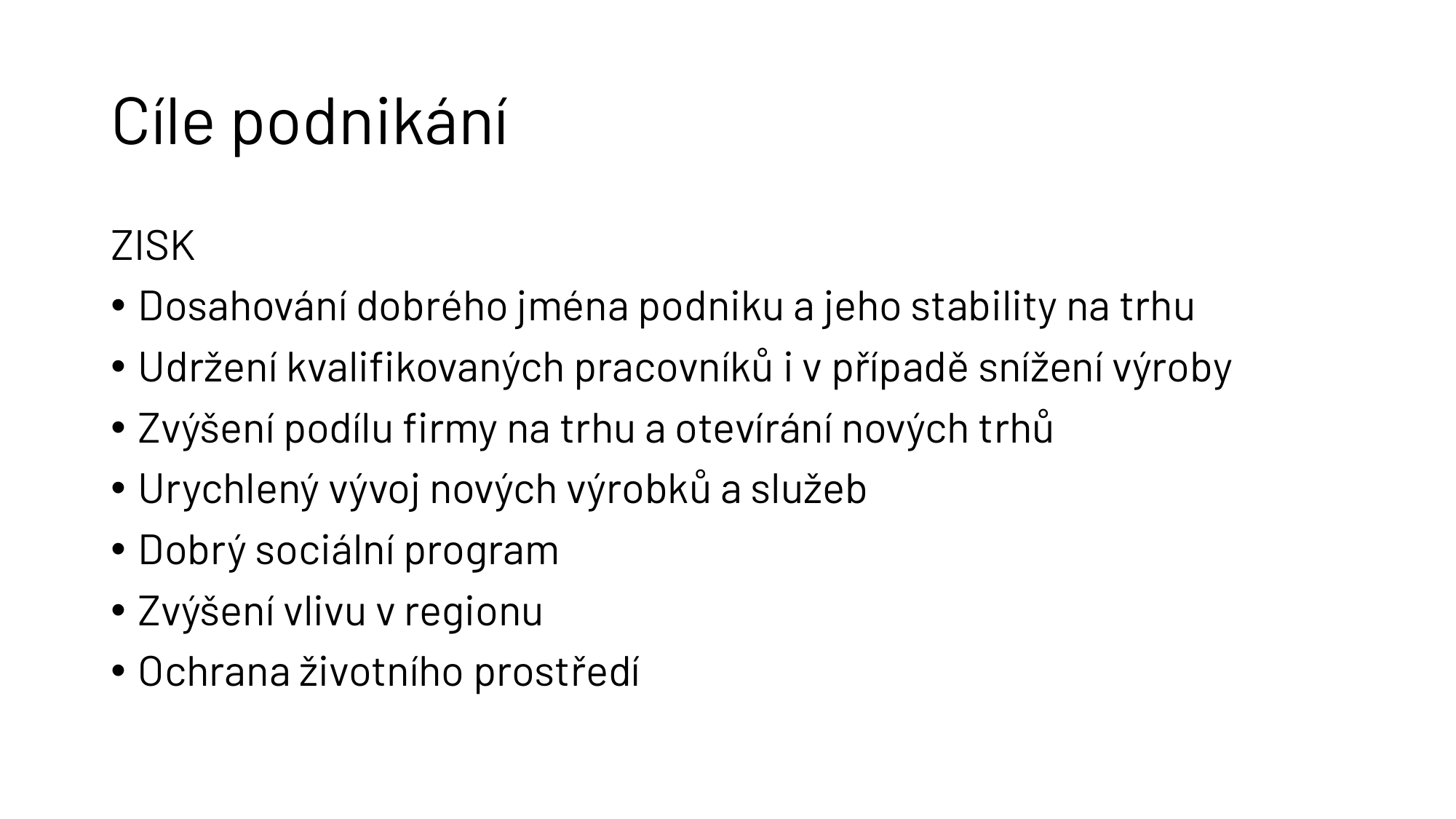

# Cíle podnikání
ZISK
Dosahování dobrého jména podniku a jeho stability na trhu
Udržení kvalifikovaných pracovníků i v případě snížení výroby
Zvýšení podílu firmy na trhu a otevírání nových trhů
Urychlený vývoj nových výrobků a služeb
Dobrý sociální program
Zvýšení vlivu v regionu
Ochrana životního prostředí